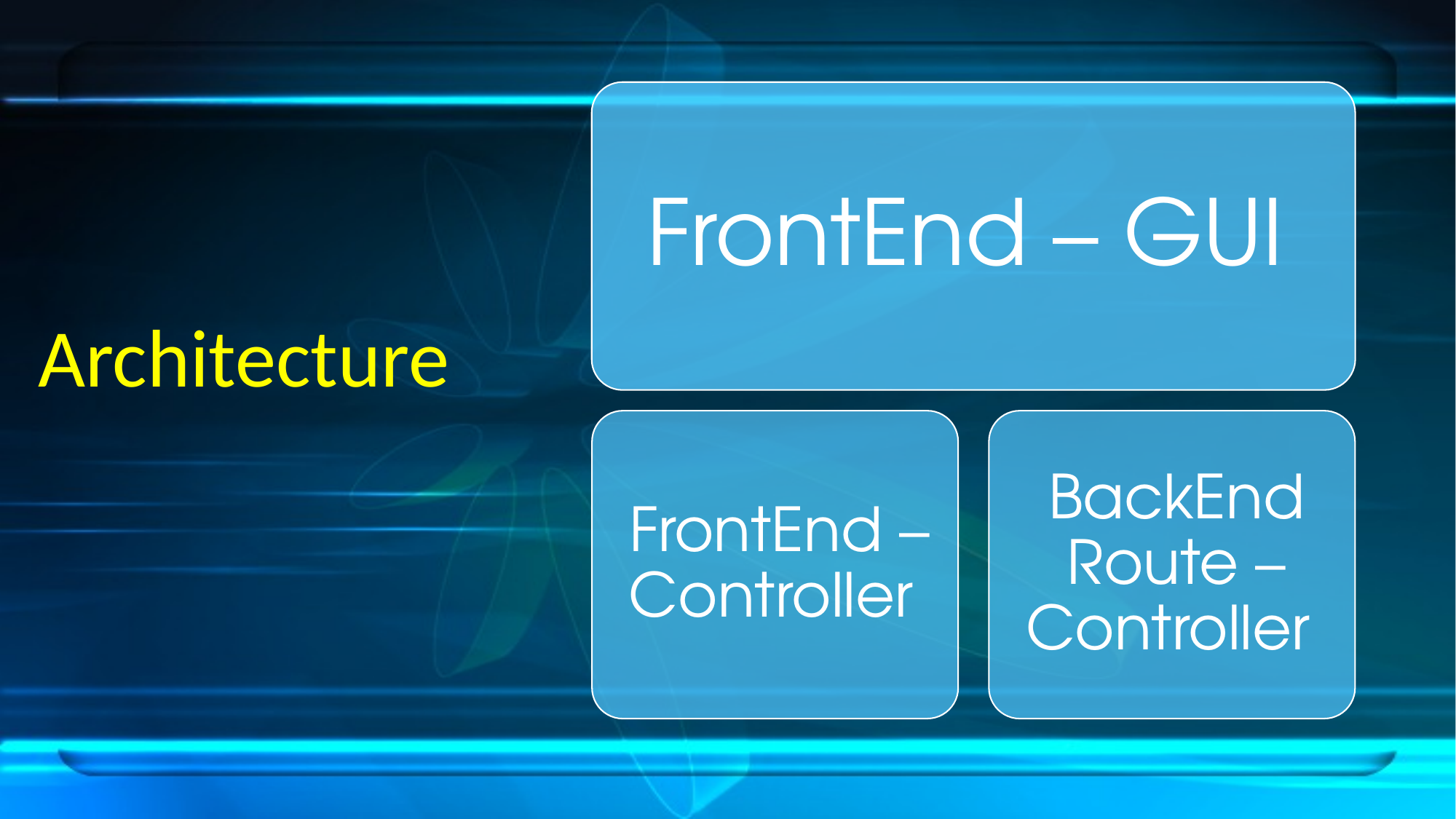

FrontEnd – GUI
FrontEnd – Controller
BackEnd Route – Controller
# Architecture